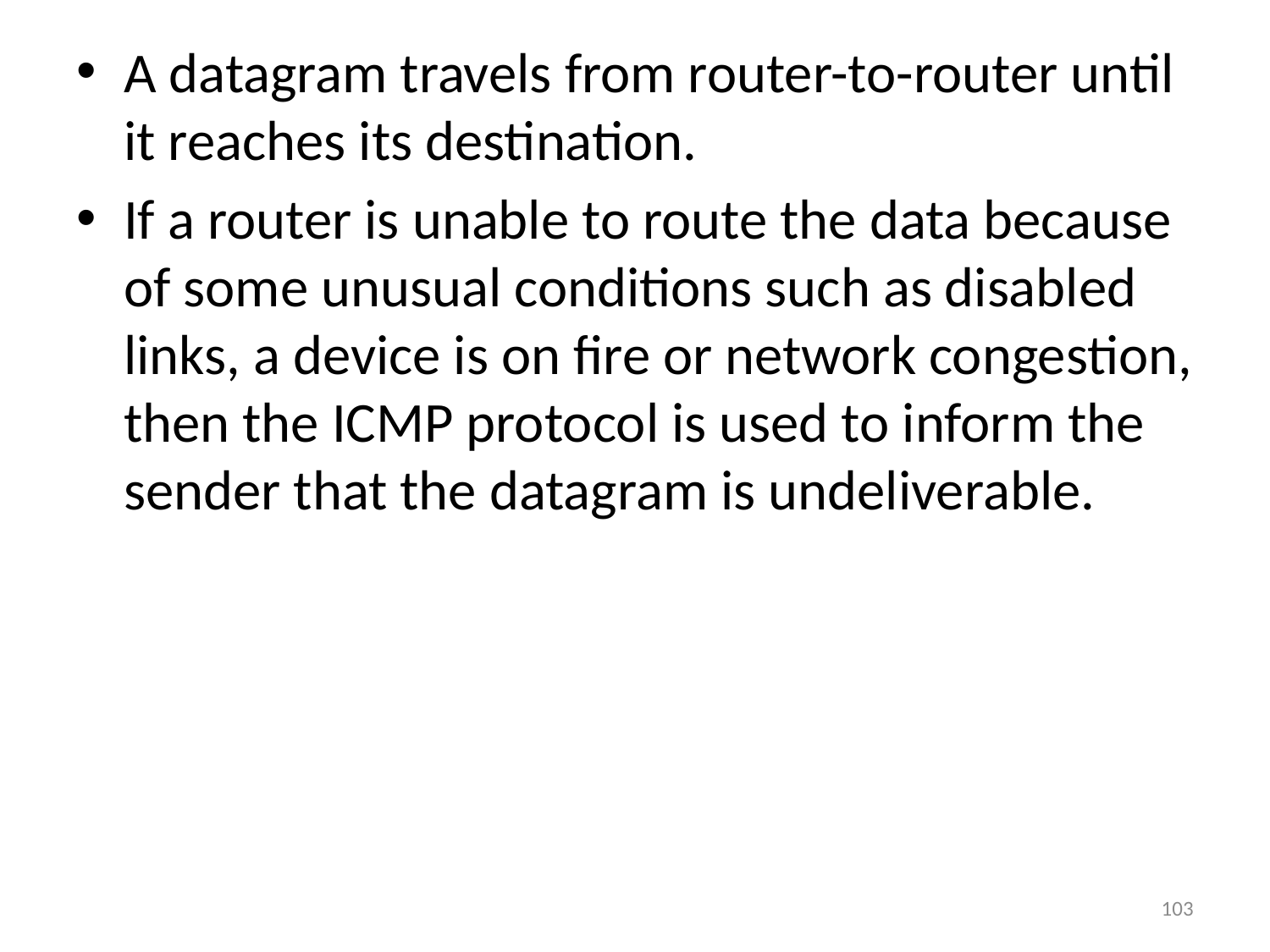

A datagram travels from router-to-router until it reaches its destination.
If a router is unable to route the data because of some unusual conditions such as disabled links, a device is on fire or network congestion, then the ICMP protocol is used to inform the sender that the datagram is undeliverable.
103